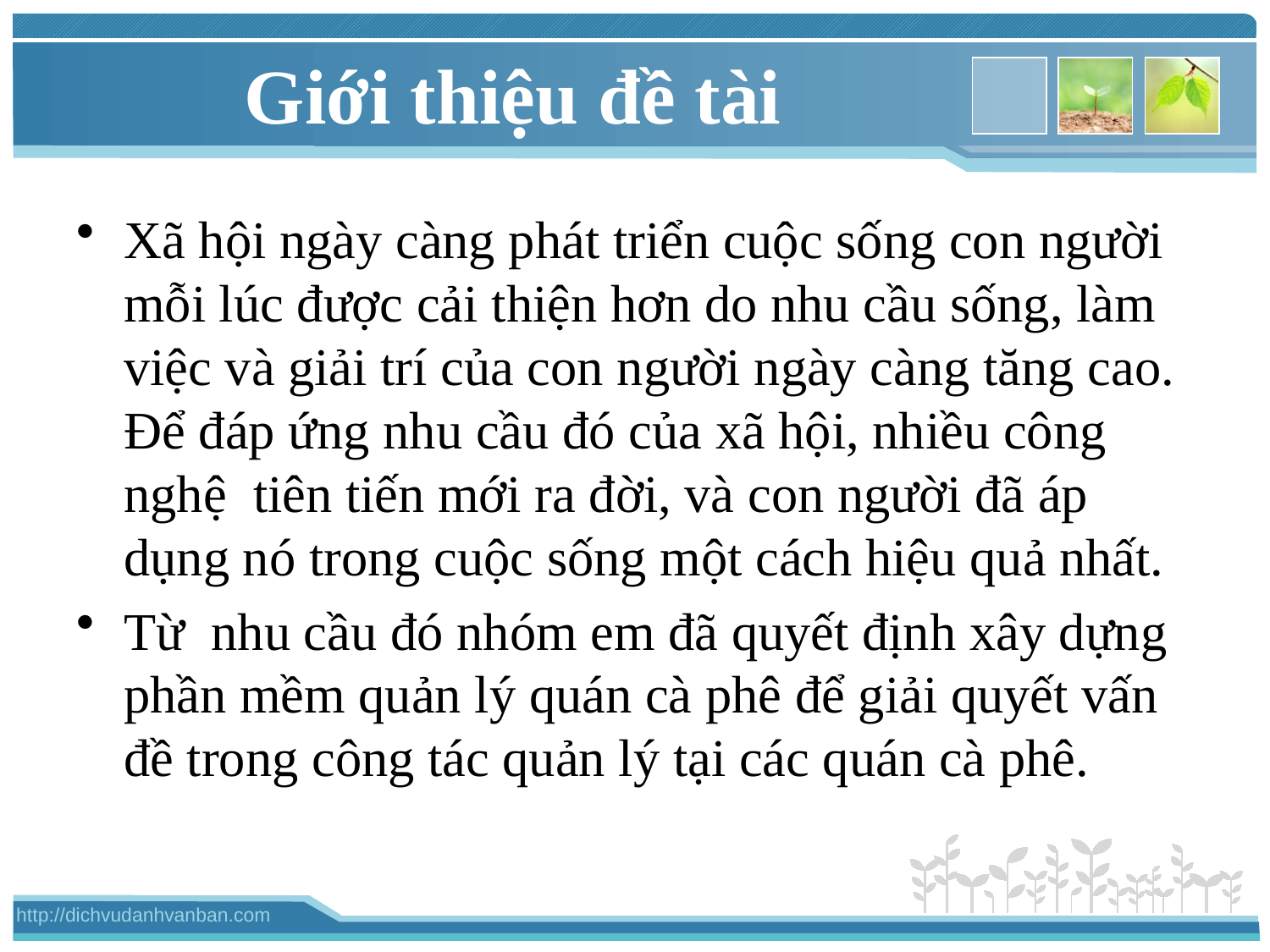

# Giới thiệu đề tài
Xã hội ngày càng phát triển cuộc sống con người mỗi lúc được cải thiện hơn do nhu cầu sống, làm việc và giải trí của con người ngày càng tăng cao. Để đáp ứng nhu cầu đó của xã hội, nhiều công nghệ  tiên tiến mới ra đời, và con người đã áp dụng nó trong cuộc sống một cách hiệu quả nhất.
Từ  nhu cầu đó nhóm em đã quyết định xây dựng phần mềm quản lý quán cà phê để giải quyết vấn đề trong công tác quản lý tại các quán cà phê.